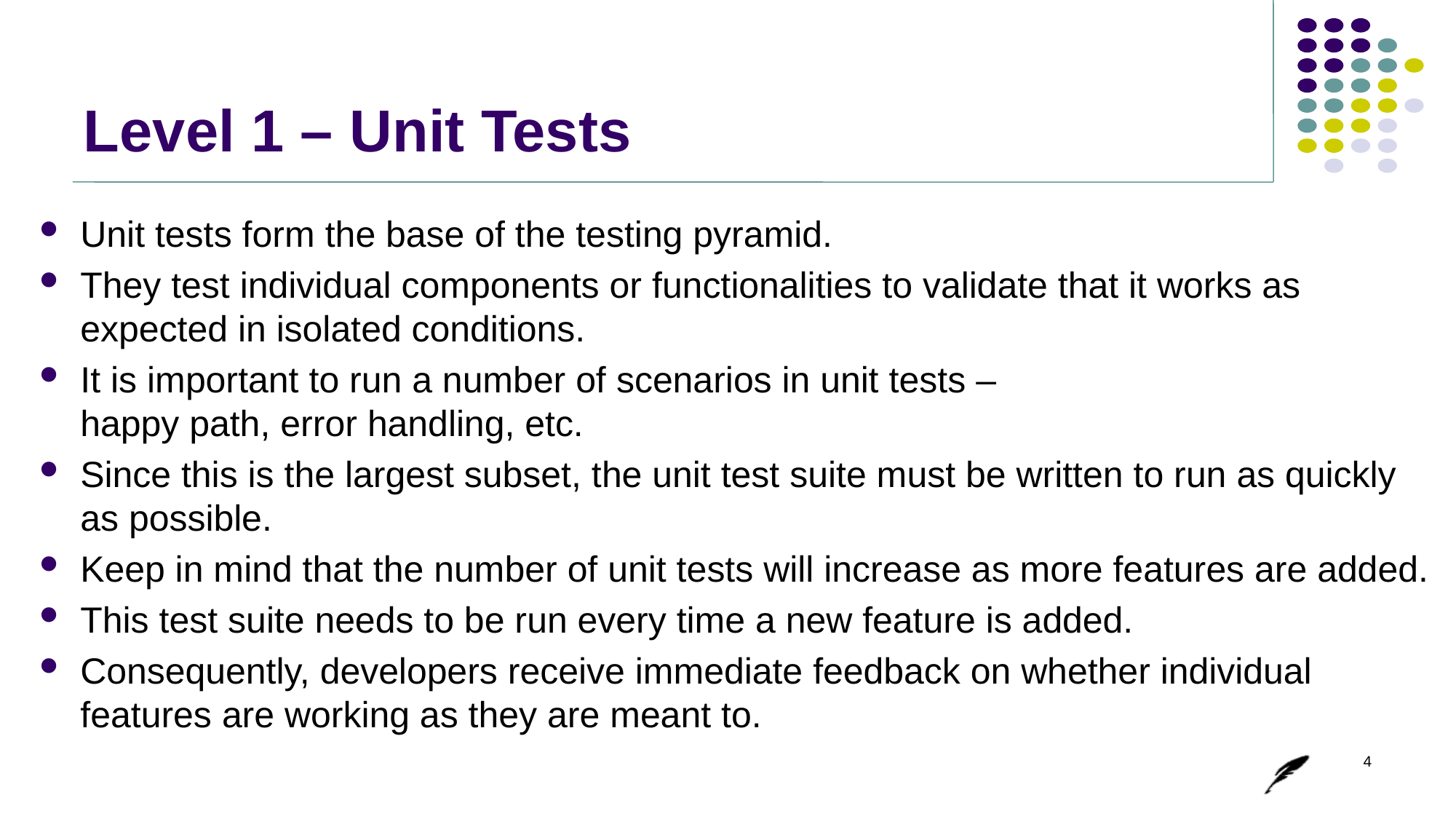

# Level 1 – Unit Tests
Unit tests form the base of the testing pyramid.
They test individual components or functionalities to validate that it works as expected in isolated conditions.
It is important to run a number of scenarios in unit tests –
happy path, error handling, etc.
Since this is the largest subset, the unit test suite must be written to run as quickly as possible.
Keep in mind that the number of unit tests will increase as more features are added.
This test suite needs to be run every time a new feature is added.
Consequently, developers receive immediate feedback on whether individual features are working as they are meant to.
4